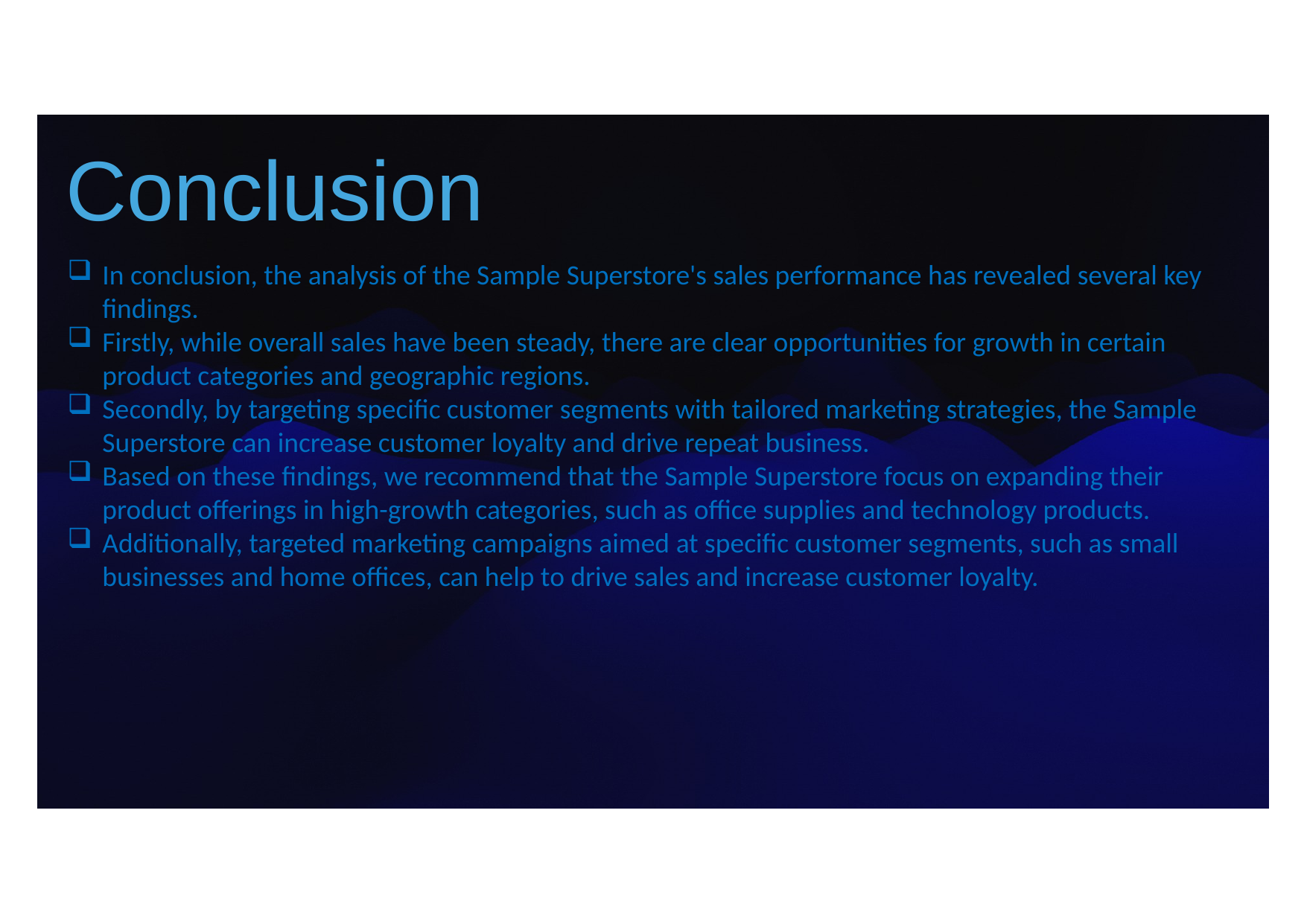

# Conclusion
In conclusion, the analysis of the Sample Superstore's sales performance has revealed several key findings.
Firstly, while overall sales have been steady, there are clear opportunities for growth in certain product categories and geographic regions.
Secondly, by targeting specific customer segments with tailored marketing strategies, the Sample Superstore can increase customer loyalty and drive repeat business.
Based on these findings, we recommend that the Sample Superstore focus on expanding their product offerings in high-growth categories, such as office supplies and technology products.
Additionally, targeted marketing campaigns aimed at specific customer segments, such as small businesses and home offices, can help to drive sales and increase customer loyalty.